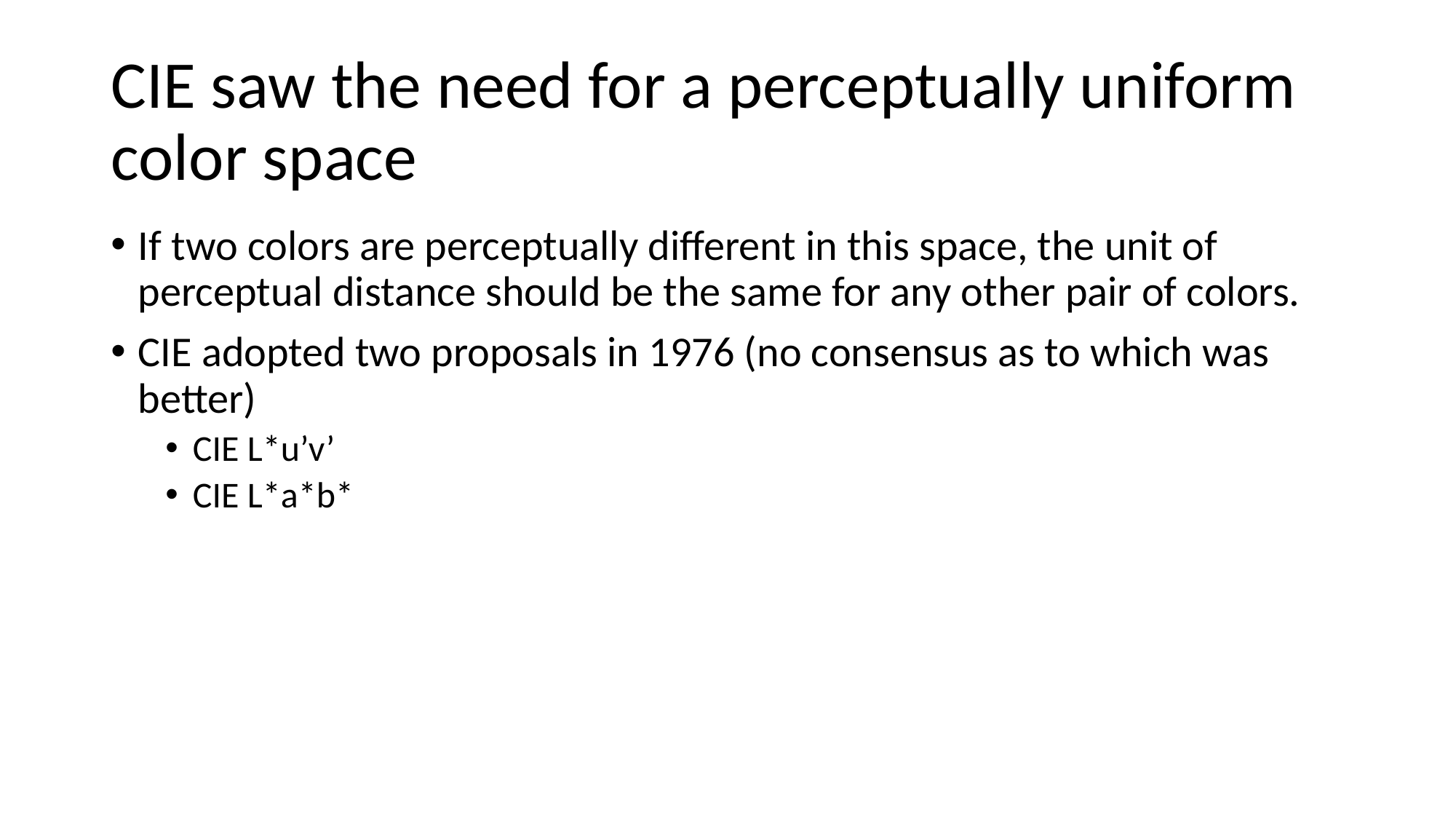

# CIE saw the need for a perceptually uniform color space
If two colors are perceptually different in this space, the unit of perceptual distance should be the same for any other pair of colors.
CIE adopted two proposals in 1976 (no consensus as to which was better)
CIE L*u’v’
CIE L*a*b*